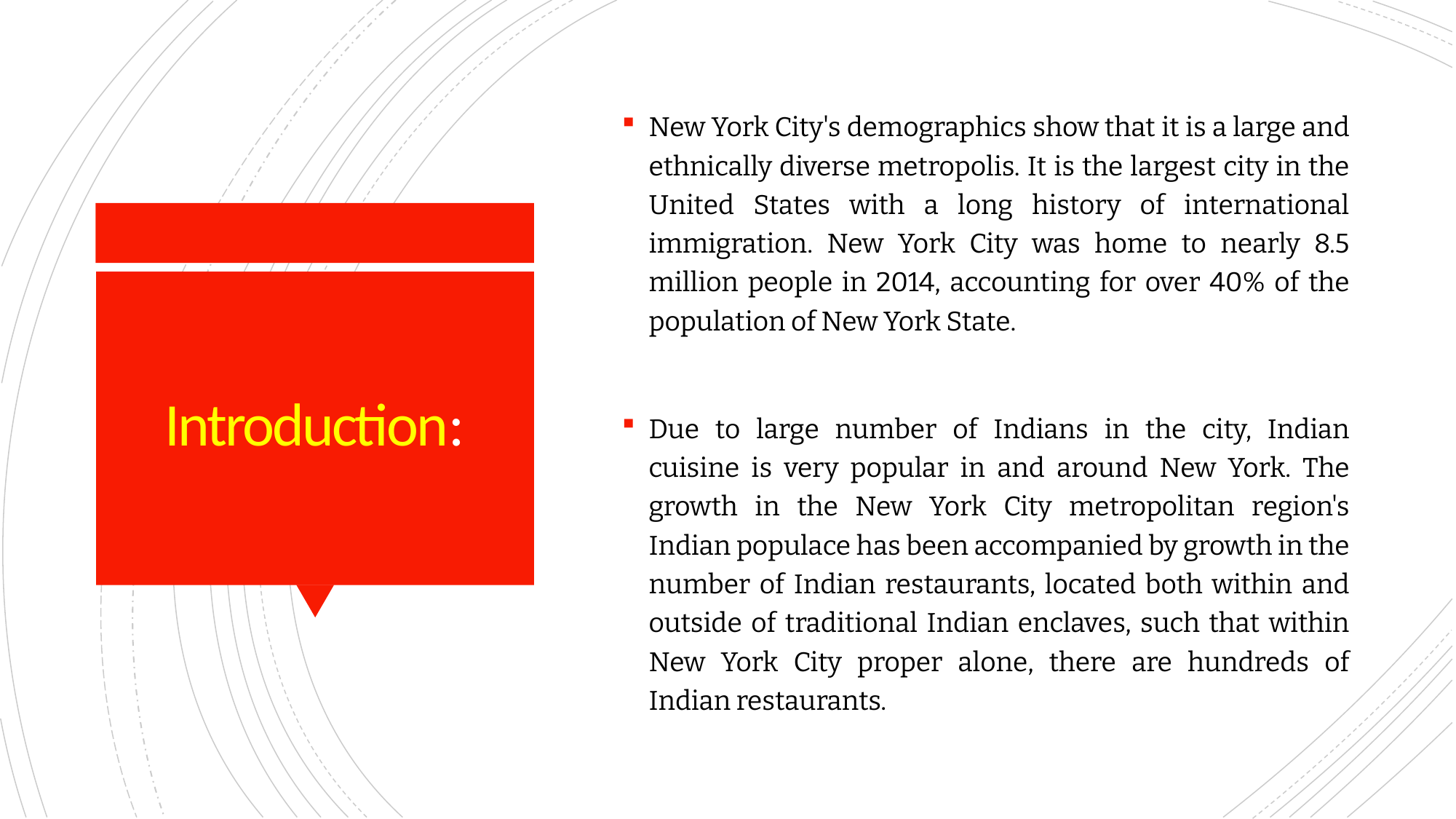

New York City's demographics show that it is a large and ethnically diverse metropolis. It is the largest city in the United States with a long history of international immigration. New York City was home to nearly 8.5 million people in 2014, accounting for over 40% of the population of New York State.

Due to large number of Indians in the city, Indian cuisine is very popular in and around New York. The growth in the New York City metropolitan region's Indian populace has been accompanied by growth in the number of Indian restaurants, located both within and outside of traditional Indian enclaves, such that within New York City proper alone, there are hundreds of Indian restaurants.
# Introduction: